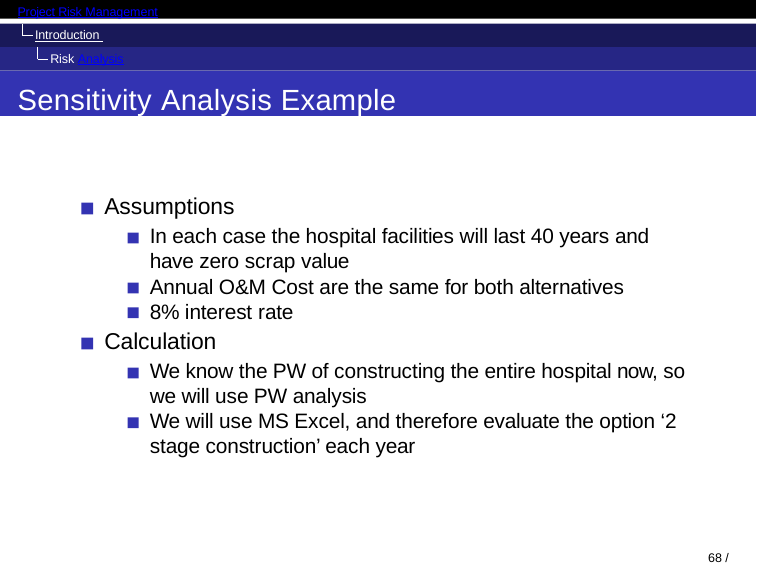

Project Risk Management
Introduction  Risk Analysis

Sensitivity Analysis Example
Assumptions
In each case the hospital facilities will last 40 years and  have zero scrap value
Annual O&M Cost are the same for both alternatives  8% interest rate
Calculation
We know the PW of constructing the entire hospital now, so  we will use PW analysis
We will use MS Excel, and therefore evaluate the option ‘2  stage construction’ each year

68 / 98